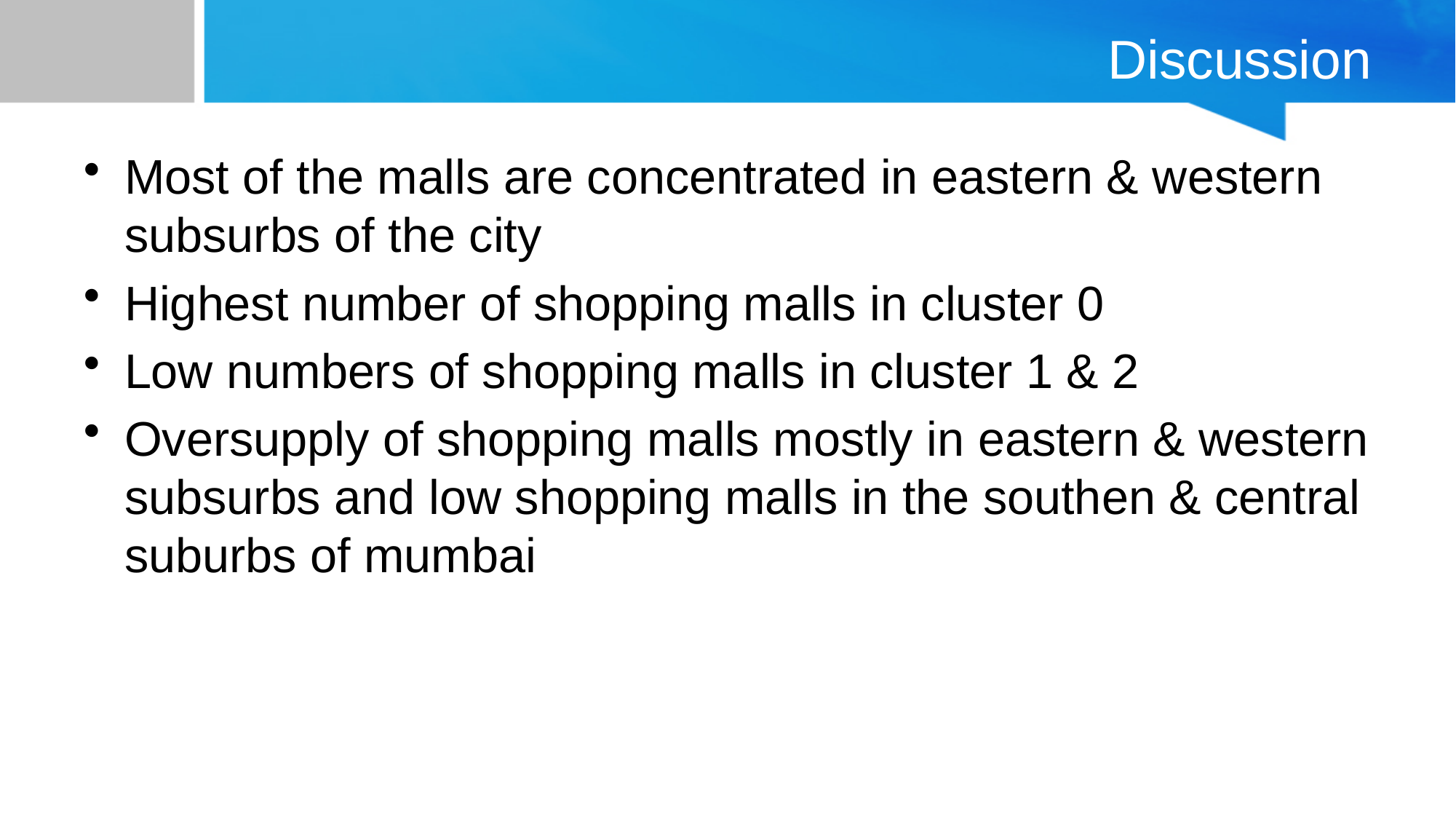

# Discussion
Most of the malls are concentrated in eastern & western subsurbs of the city
Highest number of shopping malls in cluster 0
Low numbers of shopping malls in cluster 1 & 2
Oversupply of shopping malls mostly in eastern & western subsurbs and low shopping malls in the southen & central suburbs of mumbai